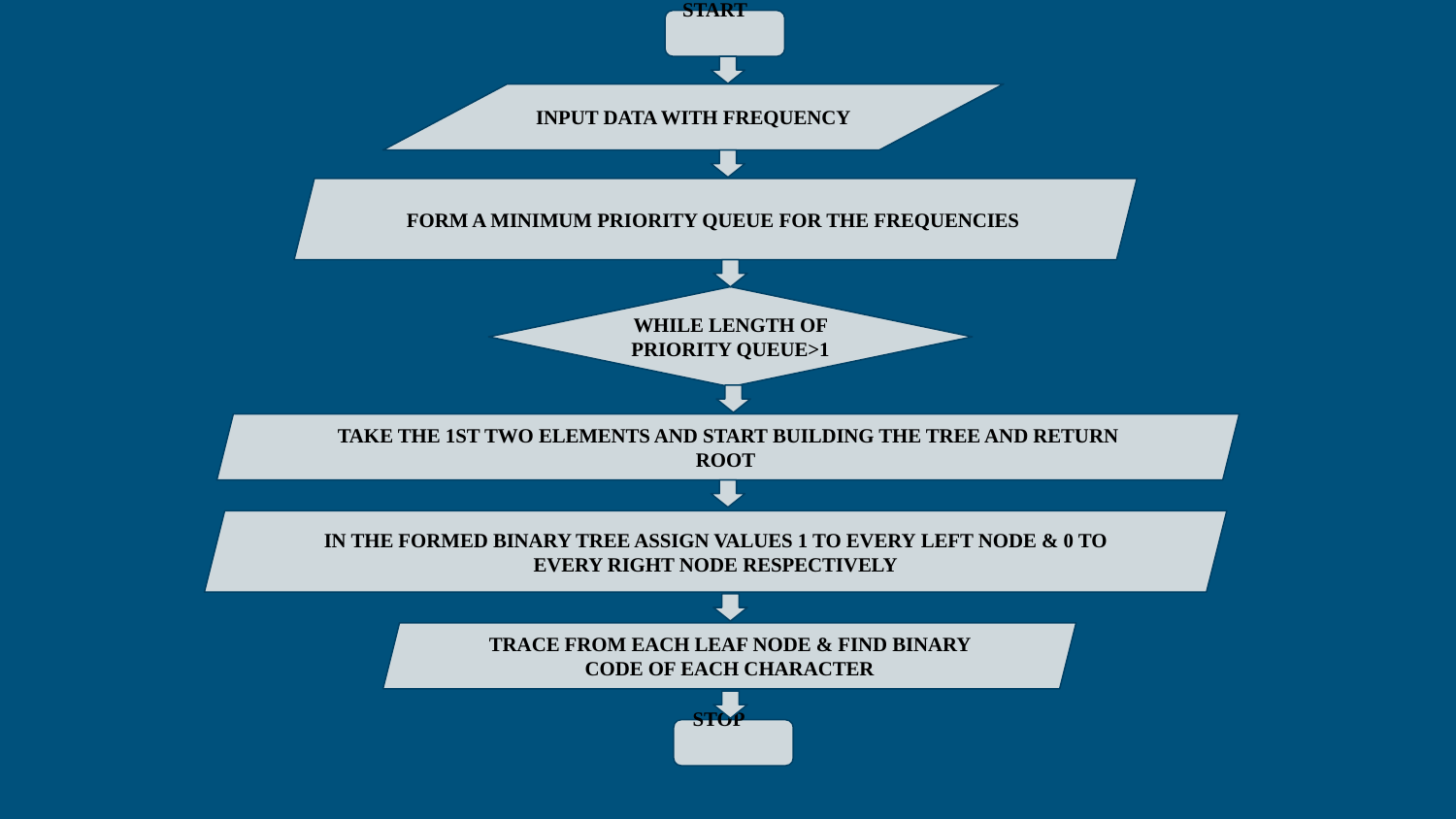

START

INPUT DATA WITH FREQUENCY

FORM A MINIMUM PRIORITY QUEUE FOR THE FREQUENCIES

WHILE LENGTH OF PRIORITY QUEUE>1

TAKE THE 1ST TWO ELEMENTS AND START BUILDING THE TREE AND RETURN ROOT

IN THE FORMED BINARY TREE ASSIGN VALUES 1 TO EVERY LEFT NODE & 0 TO EVERY RIGHT NODE RESPECTIVELY

TRACE FROM EACH LEAF NODE & FIND BINARY CODE OF EACH CHARACTER

STOP